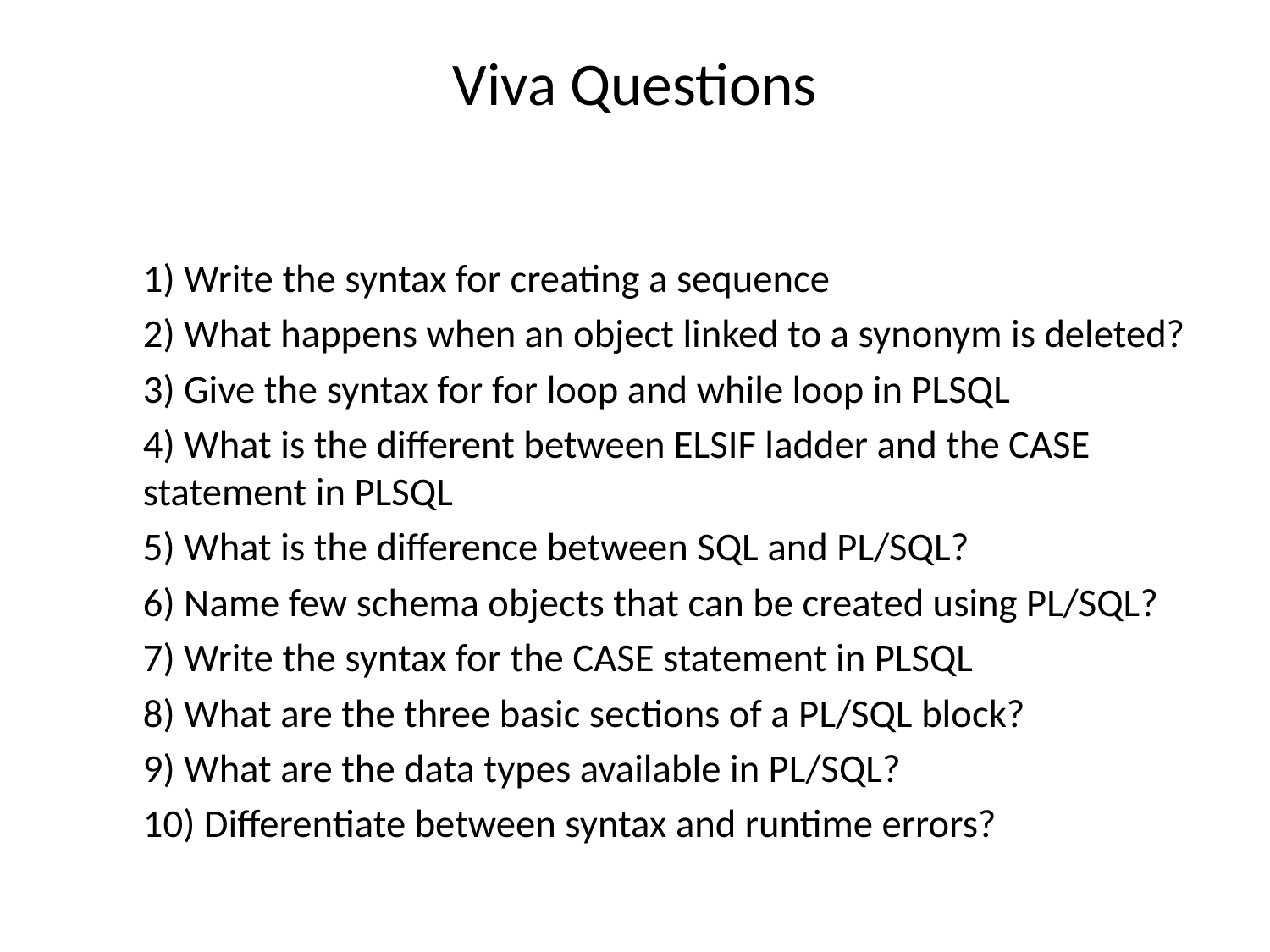

# Viva Questions
1) Write the syntax for creating a sequence
2) What happens when an object linked to a synonym is deleted?
3) Give the syntax for for loop and while loop in PLSQL
4) What is the different between ELSIF ladder and the CASE statement in PLSQL
5) What is the difference between SQL and PL/SQL?
6) Name few schema objects that can be created using PL/SQL?
7) Write the syntax for the CASE statement in PLSQL
8) What are the three basic sections of a PL/SQL block?
9) What are the data types available in PL/SQL?
10) Differentiate between syntax and runtime errors?